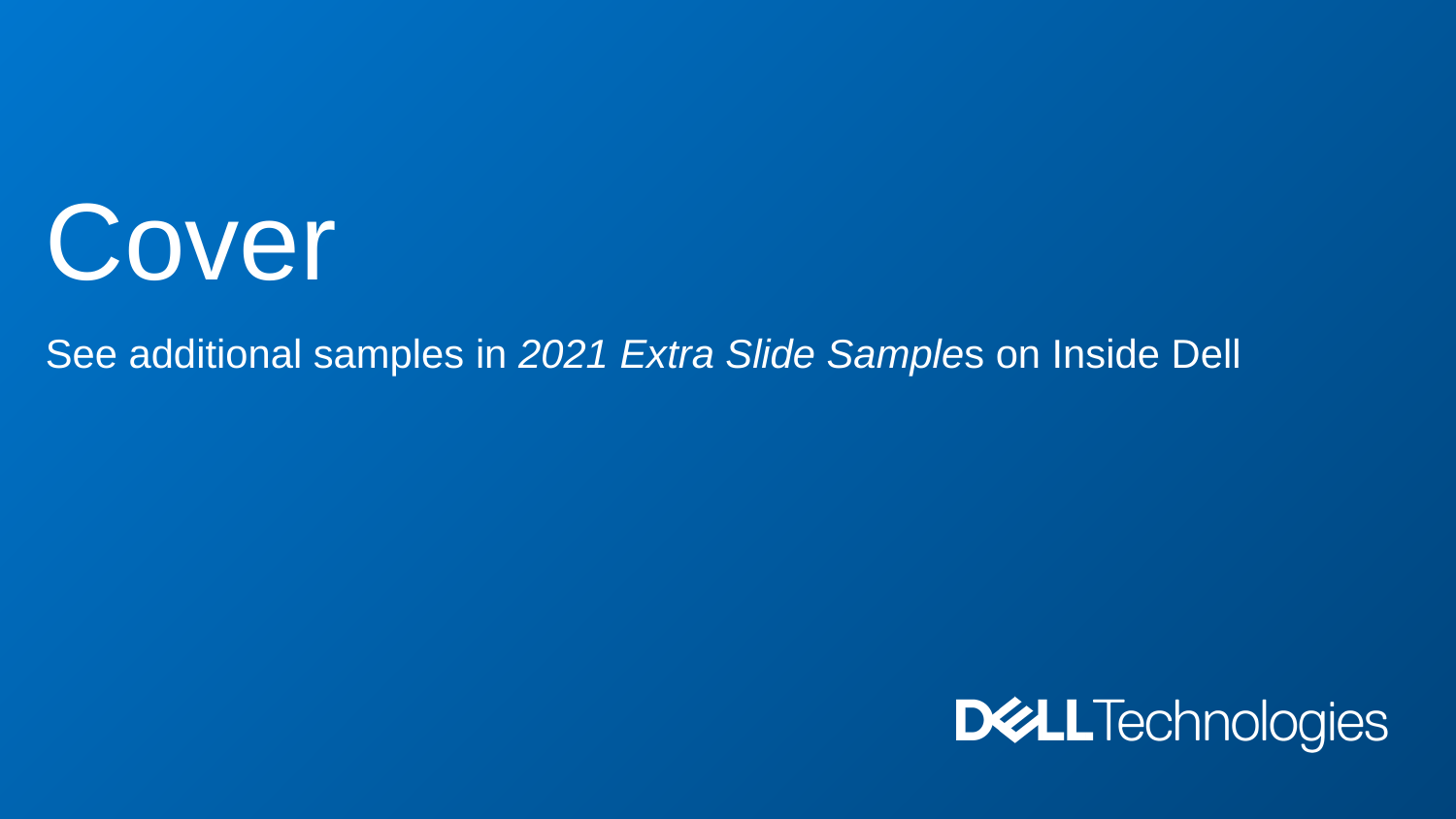

# Cover
See additional samples in 2021 Extra Slide Samples on Inside Dell